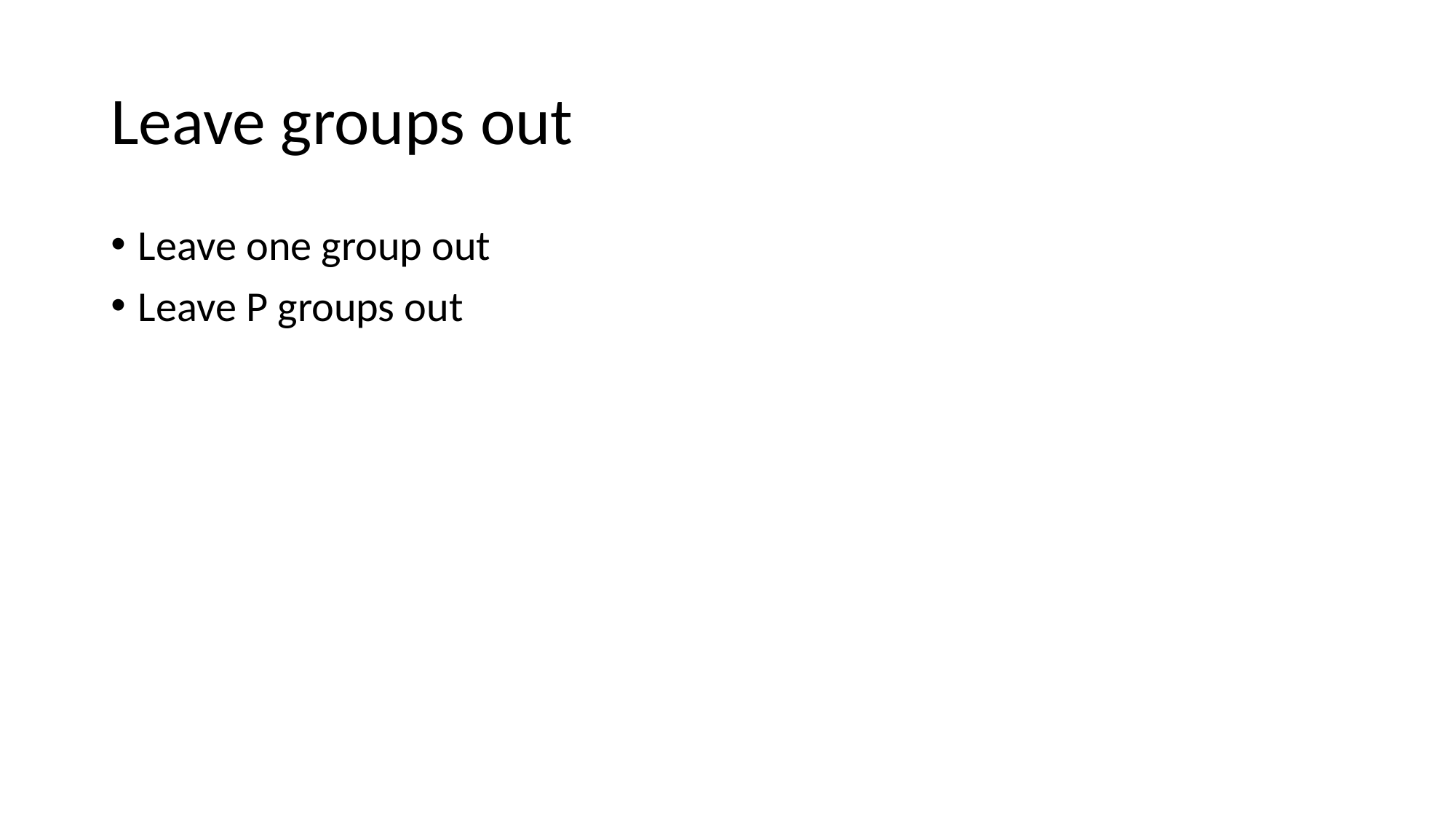

# Leave groups out
Leave one group out
Leave P groups out